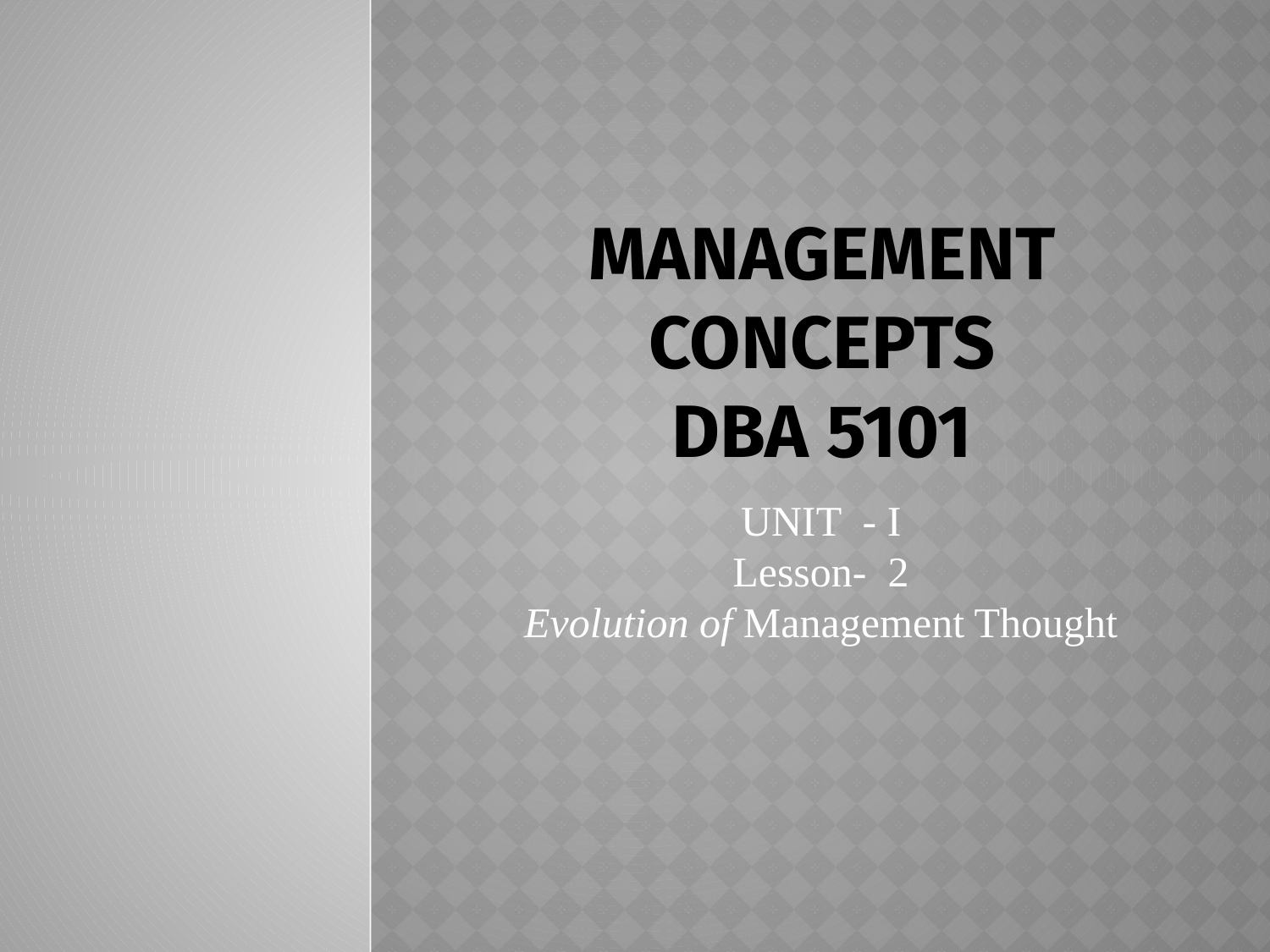

# MANAGEMENT CONCEPTS DBA 5101
UNIT  - I
Lesson-  2
Evolution of Management Thought